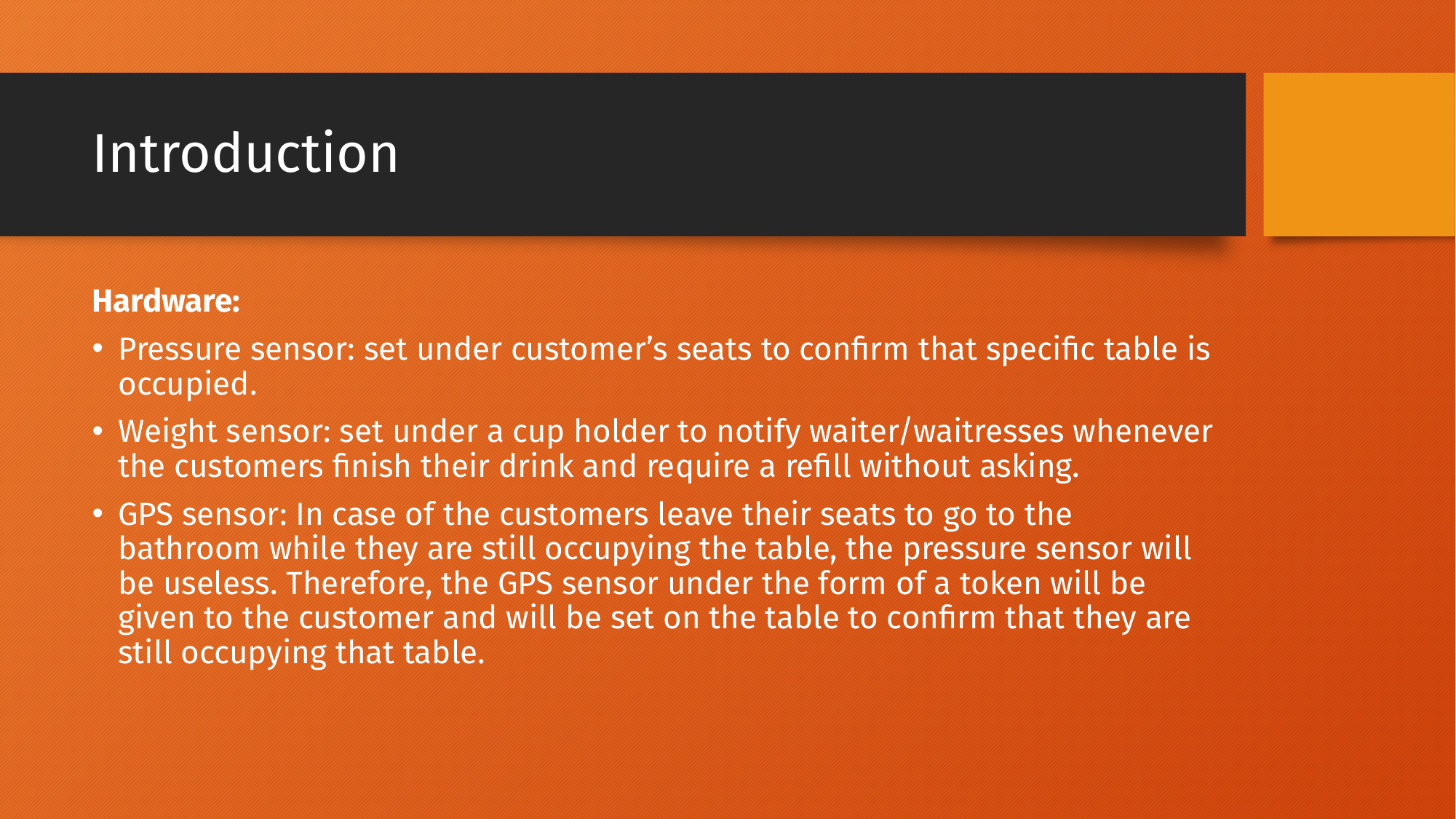

# Introduction
Hardware:
Pressure sensor: set under customer’s seats to confirm that specific table is occupied.
Weight sensor: set under a cup holder to notify waiter/waitresses whenever the customers finish their drink and require a refill without asking.
GPS sensor: In case of the customers leave their seats to go to the bathroom while they are still occupying the table, the pressure sensor will be useless. Therefore, the GPS sensor under the form of a token will be given to the customer and will be set on the table to confirm that they are still occupying that table.